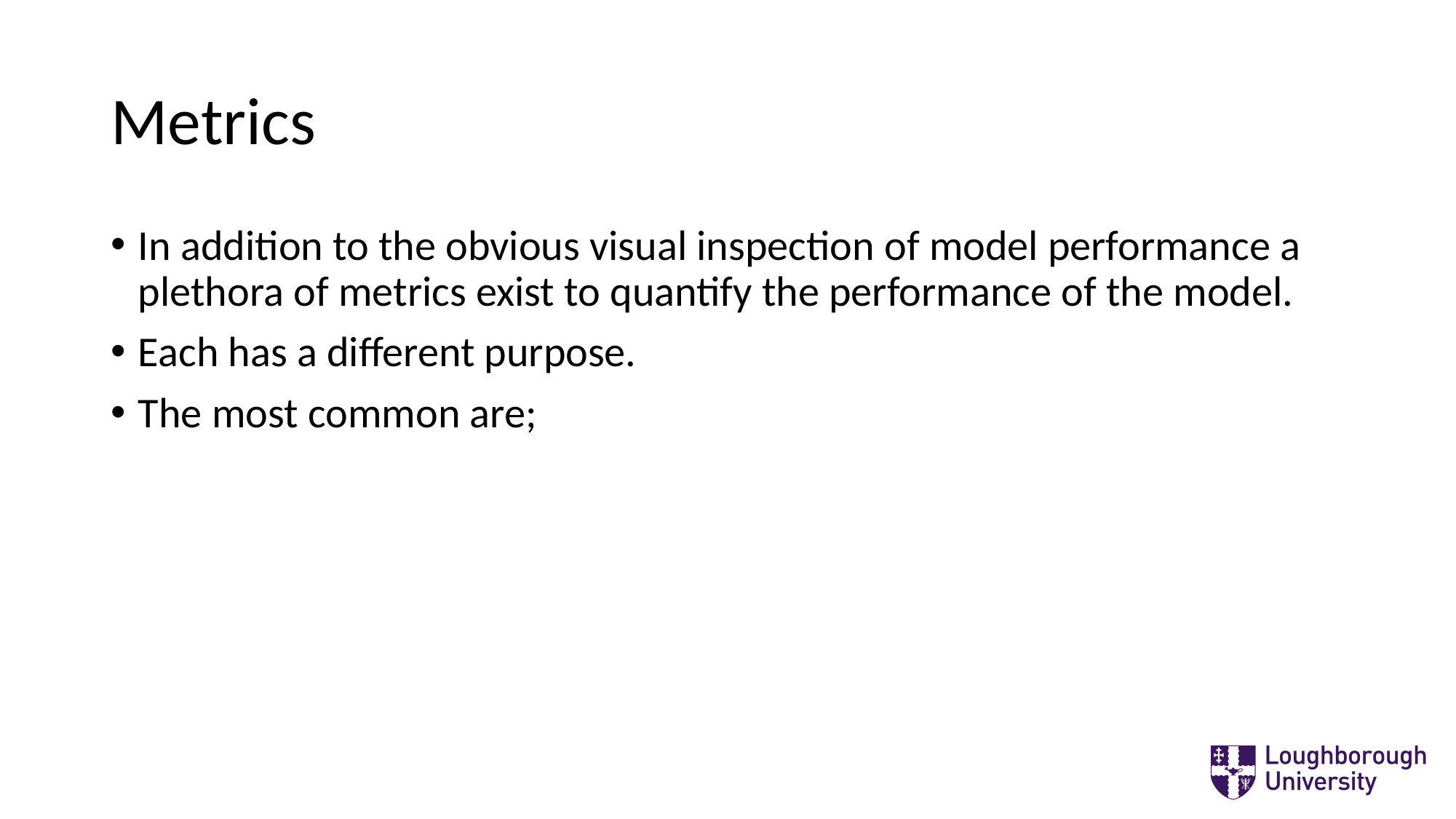

# Metrics
In addition to the obvious visual inspection of model performance a plethora of metrics exist to quantify the performance of the model.
Each has a different purpose.
The most common are;